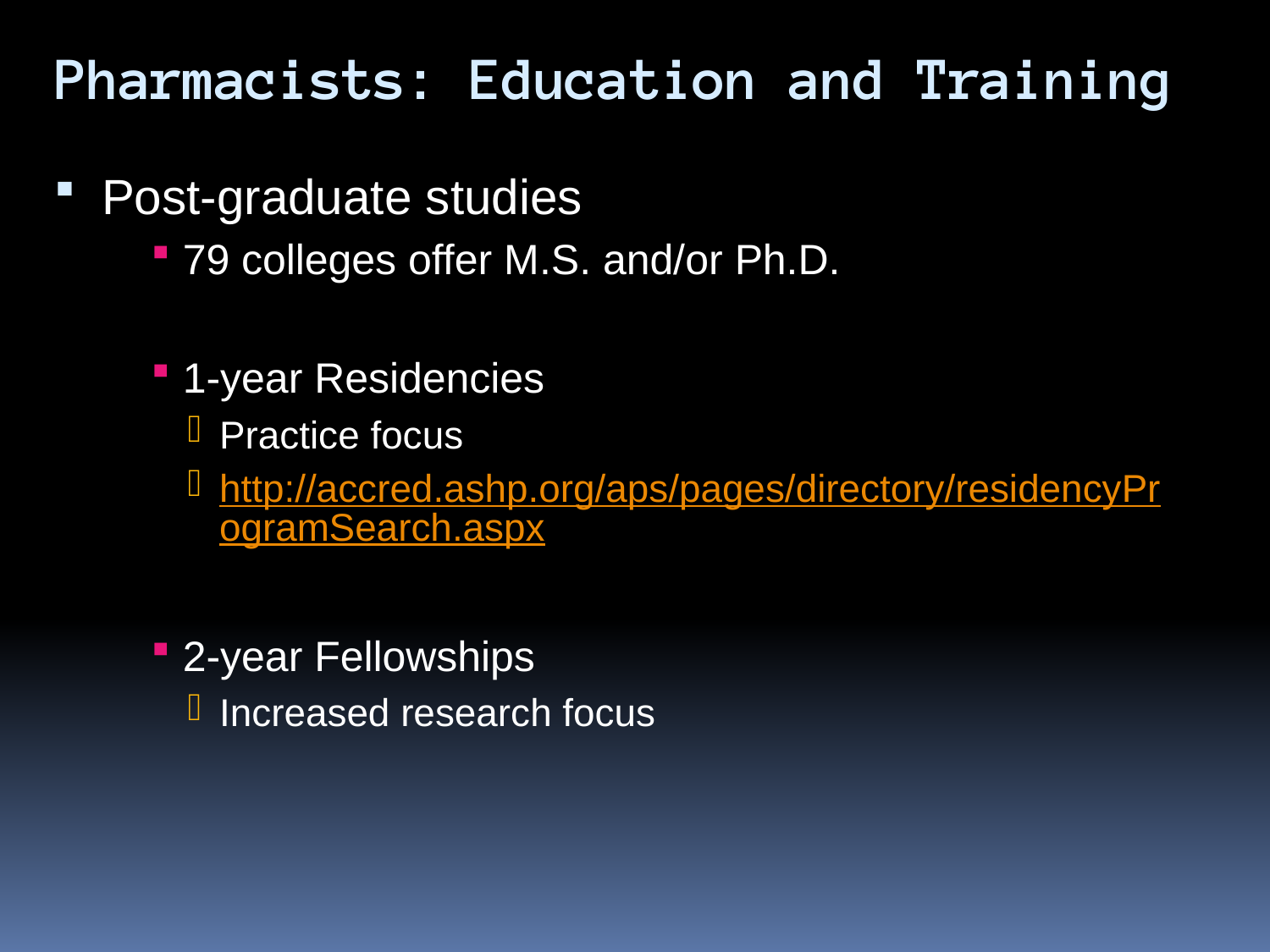

Pharmacists: Education and Training
Post-graduate studies
79 colleges offer M.S. and/or Ph.D.

1-year Residencies
Practice focus
http://accred.ashp.org/aps/pages/directory/residencyProgramSearch.aspx

2-year Fellowships
Increased research focus